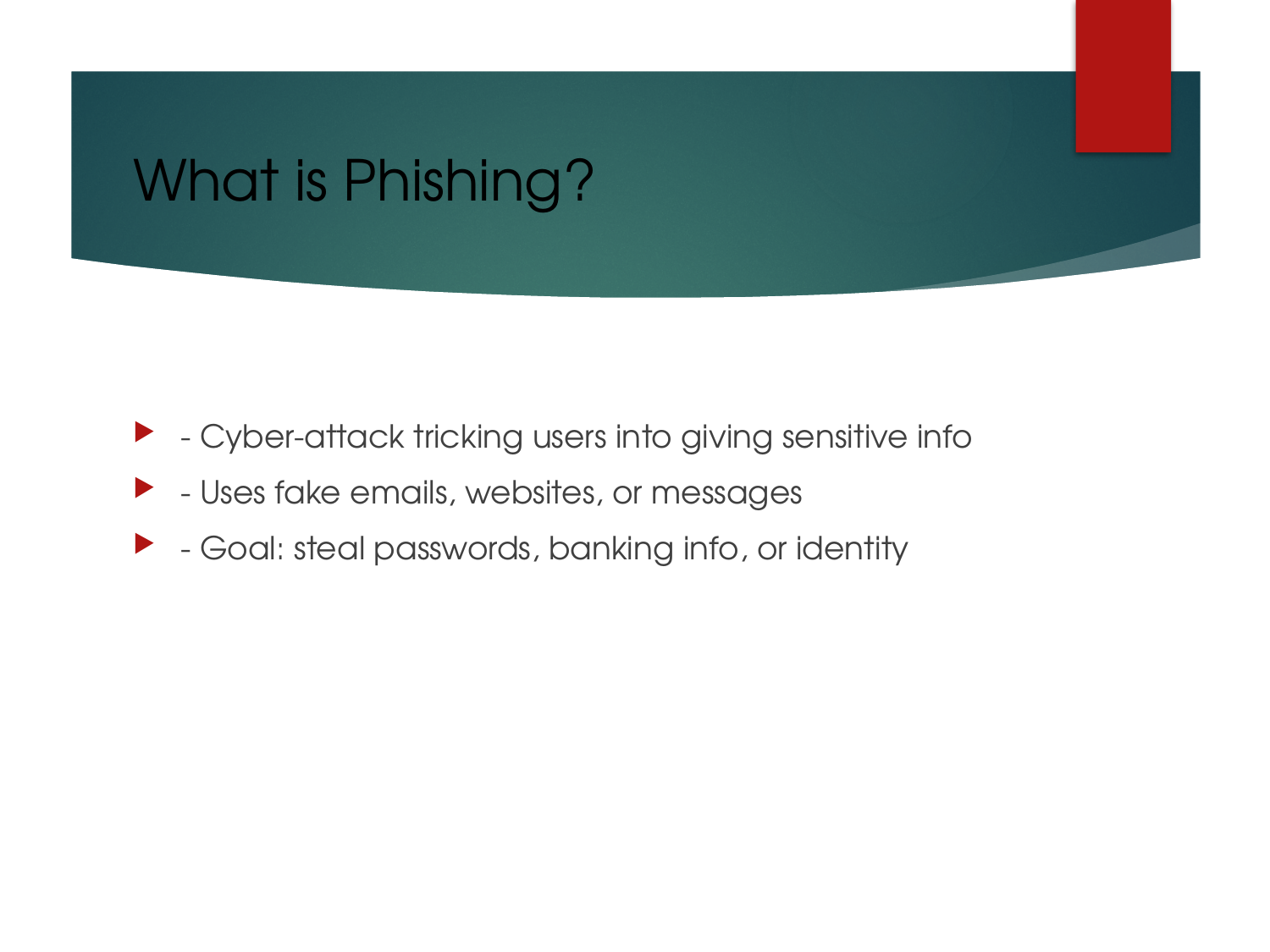

# What is Phishing?
- Cyber-attack tricking users into giving sensitive info
- Uses fake emails, websites, or messages
- Goal: steal passwords, banking info, or identity